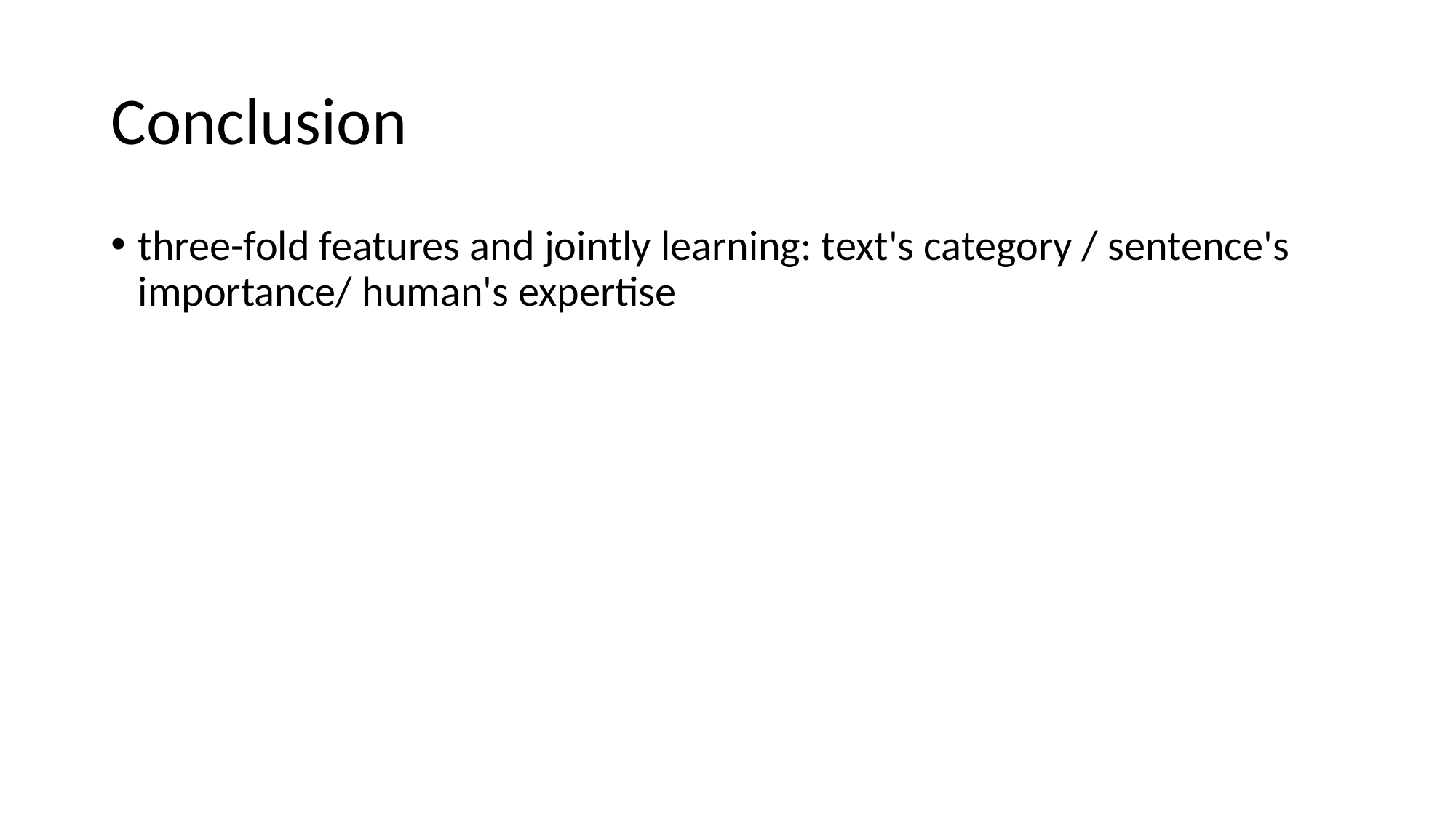

# Conclusion
three-fold features and jointly learning: text's category / sentence's importance/ human's expertise